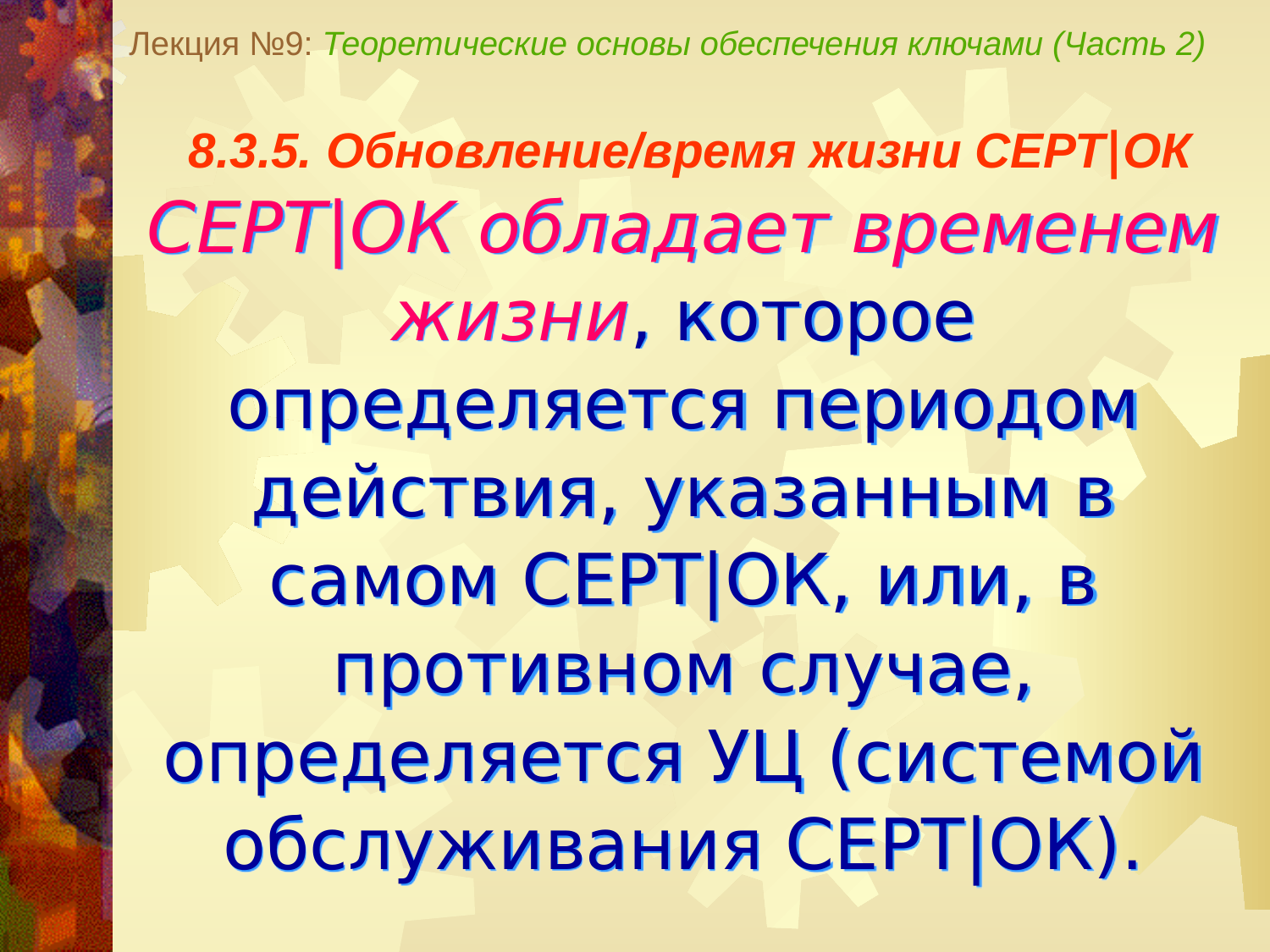

Лекция №9: Теоретические основы обеспечения ключами (Часть 2)
8.3.5. Обновление/время жизни СЕРТ|ОК
СЕРТ|ОК обладает временем жизни, которое определяется периодом действия, указанным в самом СЕРТ|ОК, или, в противном случае, определяется УЦ (системой обслуживания СЕРТ|ОК).